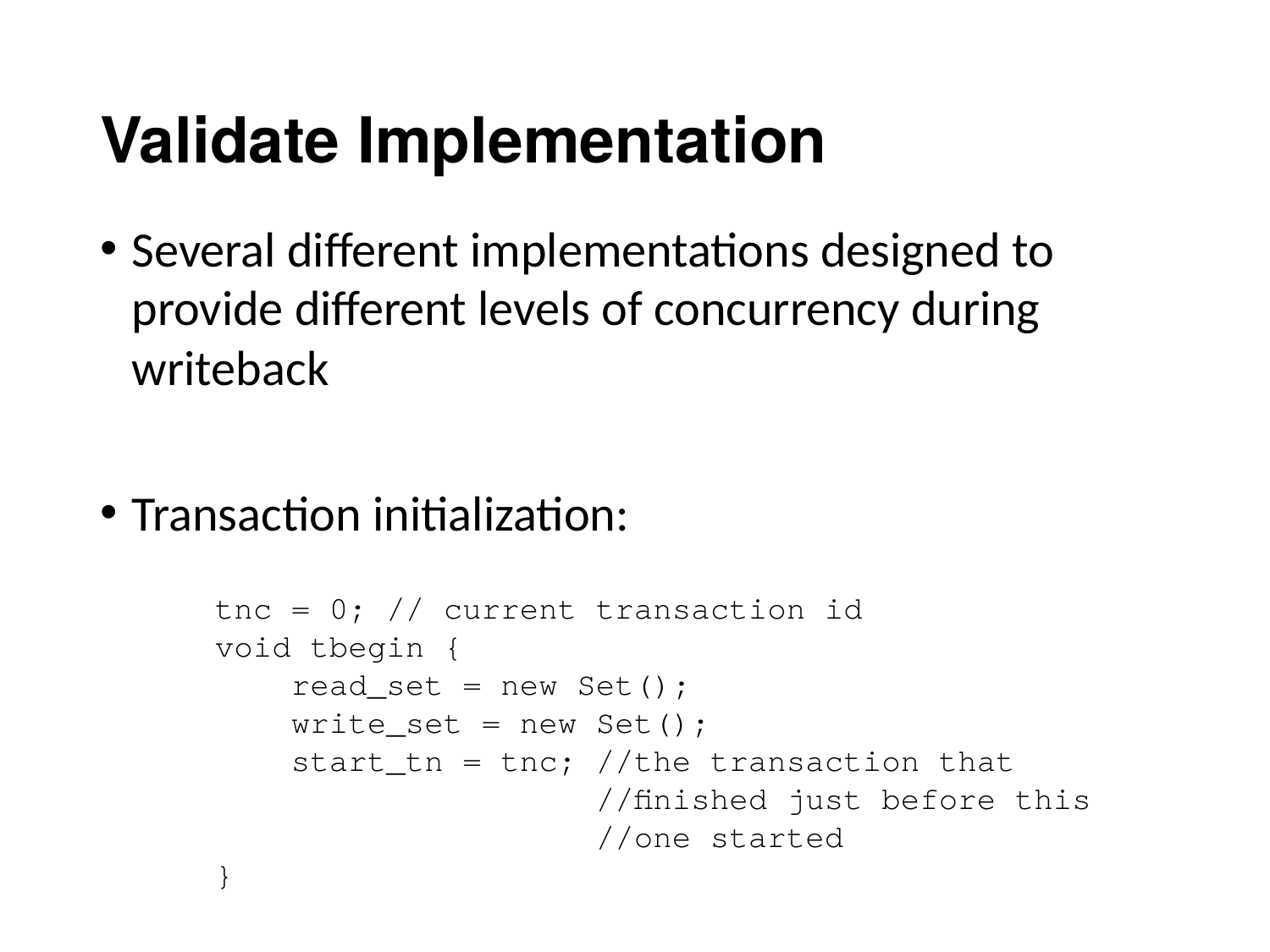

# Validate Implementation
Several different implementations designed to provide different levels of concurrency during writeback

Transaction initialization:

tnc = 0; // current transaction id
void tbegin {
    read_set = new Set();
    write_set = new Set();
    start_tn = tnc; //the transaction that
						//finished just before this
						//one started
}